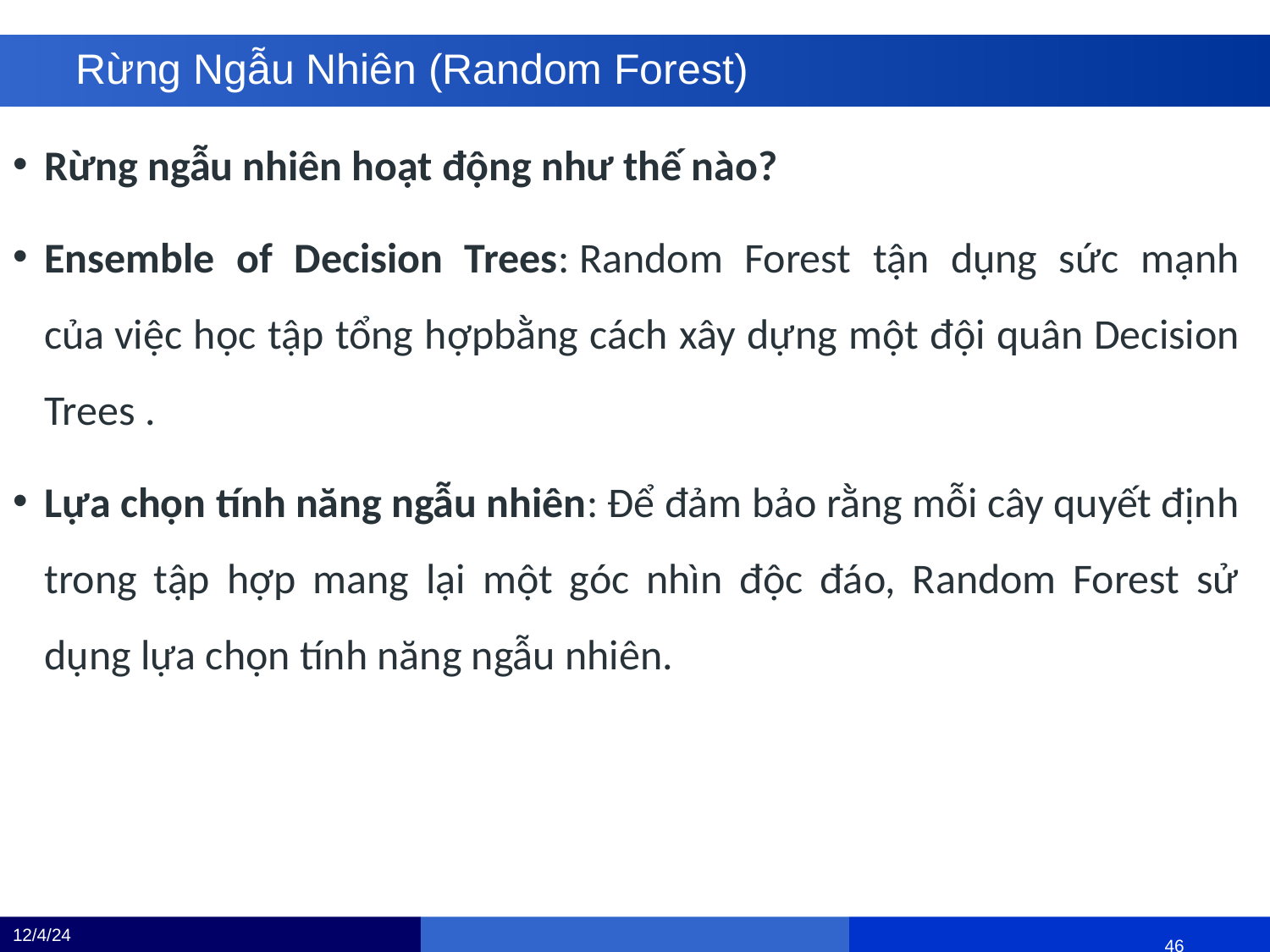

# Rừng Ngẫu Nhiên (Random Forest)
Rừng ngẫu nhiên hoạt động như thế nào?
Ensemble of Decision Trees: Random Forest tận dụng sức mạnh của việc học tập tổng hợpbằng cách xây dựng một đội quân Decision Trees .
Lựa chọn tính năng ngẫu nhiên: Để đảm bảo rằng mỗi cây quyết định trong tập hợp mang lại một góc nhìn độc đáo, Random Forest sử dụng lựa chọn tính năng ngẫu nhiên.
12/4/24

 		 			          46